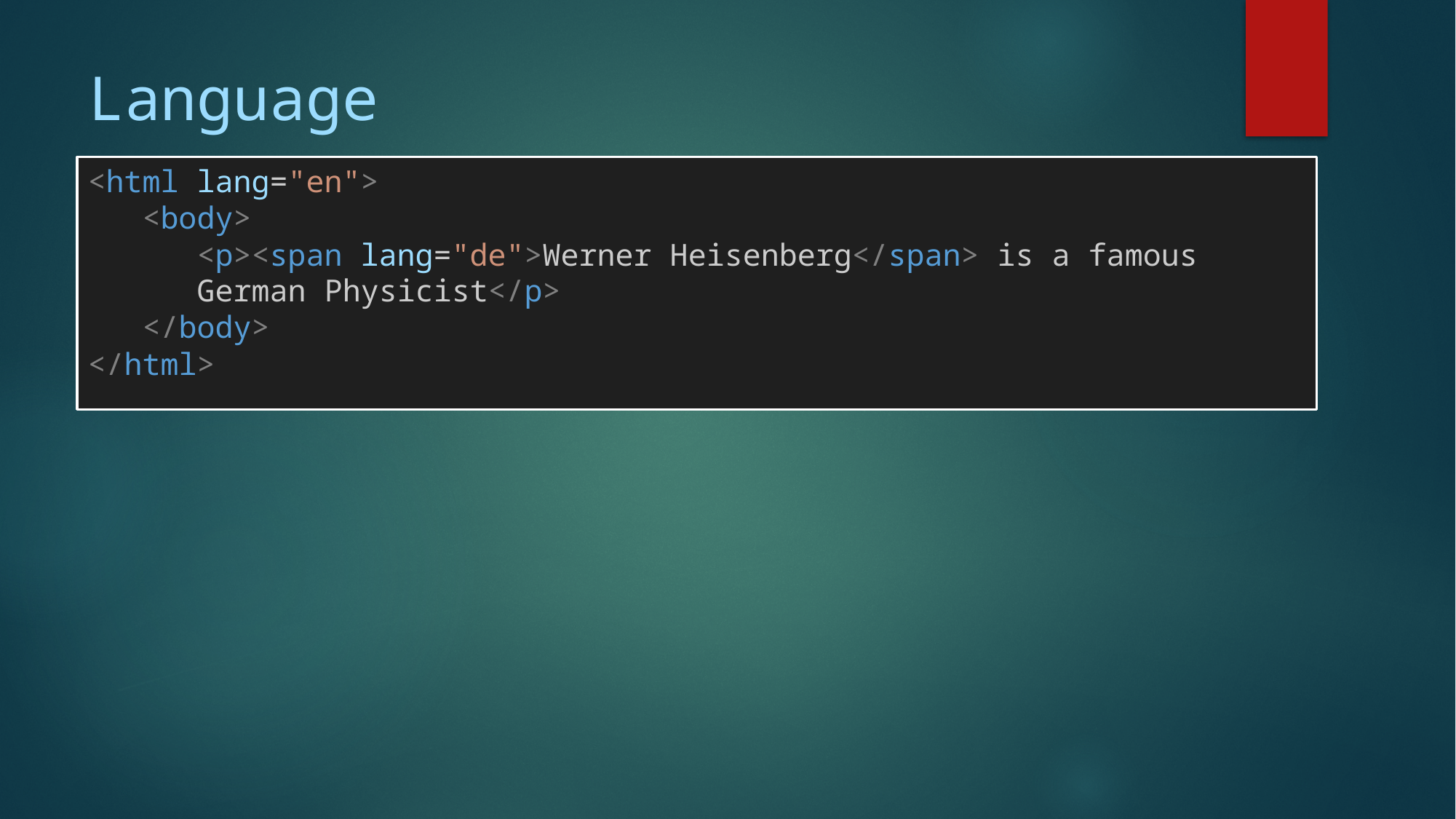

# Language
<html lang="en">
<body>
<p><span lang="de">Werner Heisenberg</span> is a famous German Physicist</p>
</body>
</html>